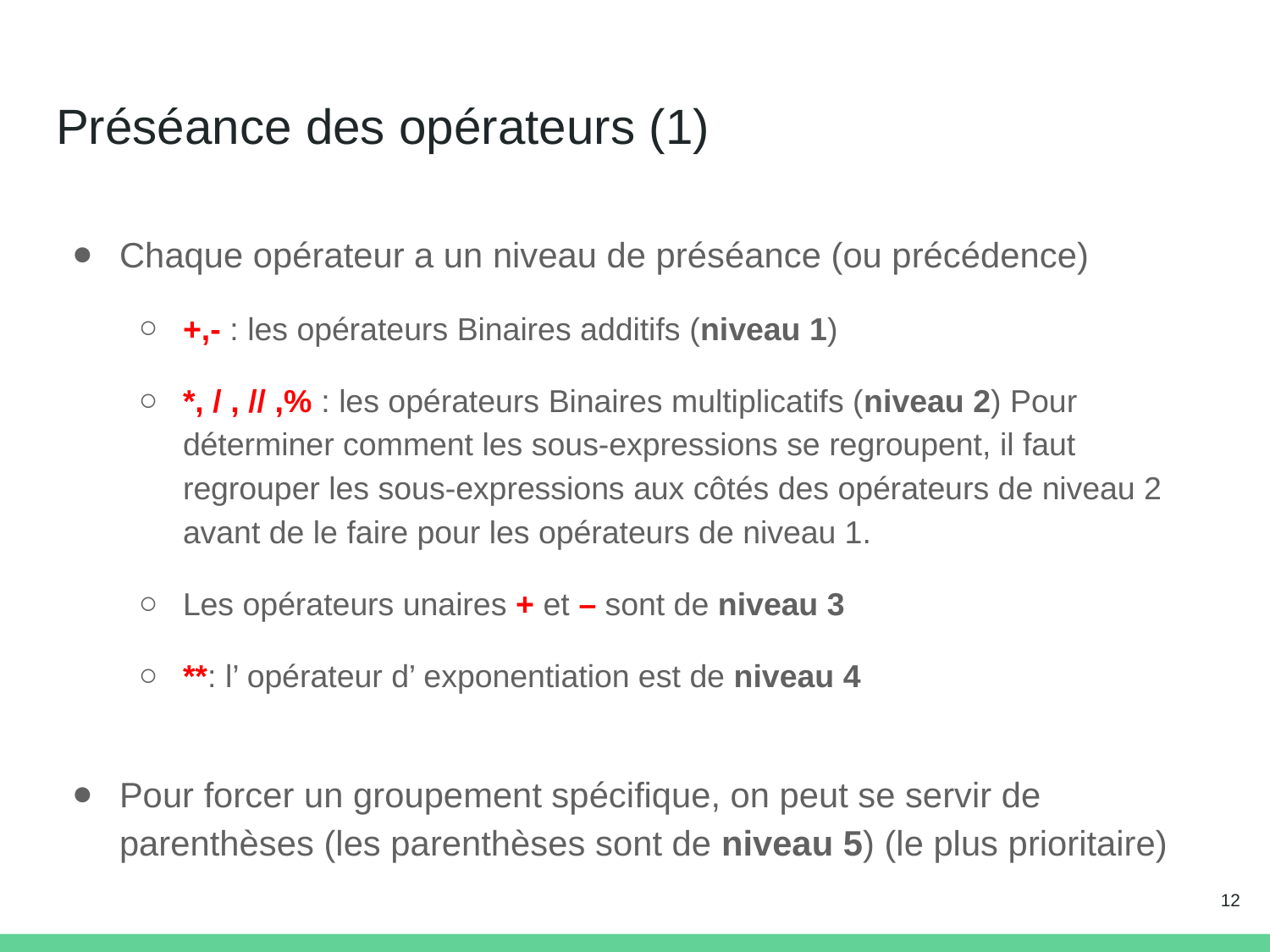

# Préséance des opérateurs (1)
Chaque opérateur a un niveau de préséance (ou précédence)
+,- : les opérateurs Binaires additifs (niveau 1)
*, / , // ,% : les opérateurs Binaires multiplicatifs (niveau 2) Pour déterminer comment les sous-expressions se regroupent, il faut regrouper les sous-expressions aux côtés des opérateurs de niveau 2 avant de le faire pour les opérateurs de niveau 1.
Les opérateurs unaires + et – sont de niveau 3
**: l’ opérateur d’ exponentiation est de niveau 4

Pour forcer un groupement spécifique, on peut se servir de parenthèses (les parenthèses sont de niveau 5) (le plus prioritaire)

12